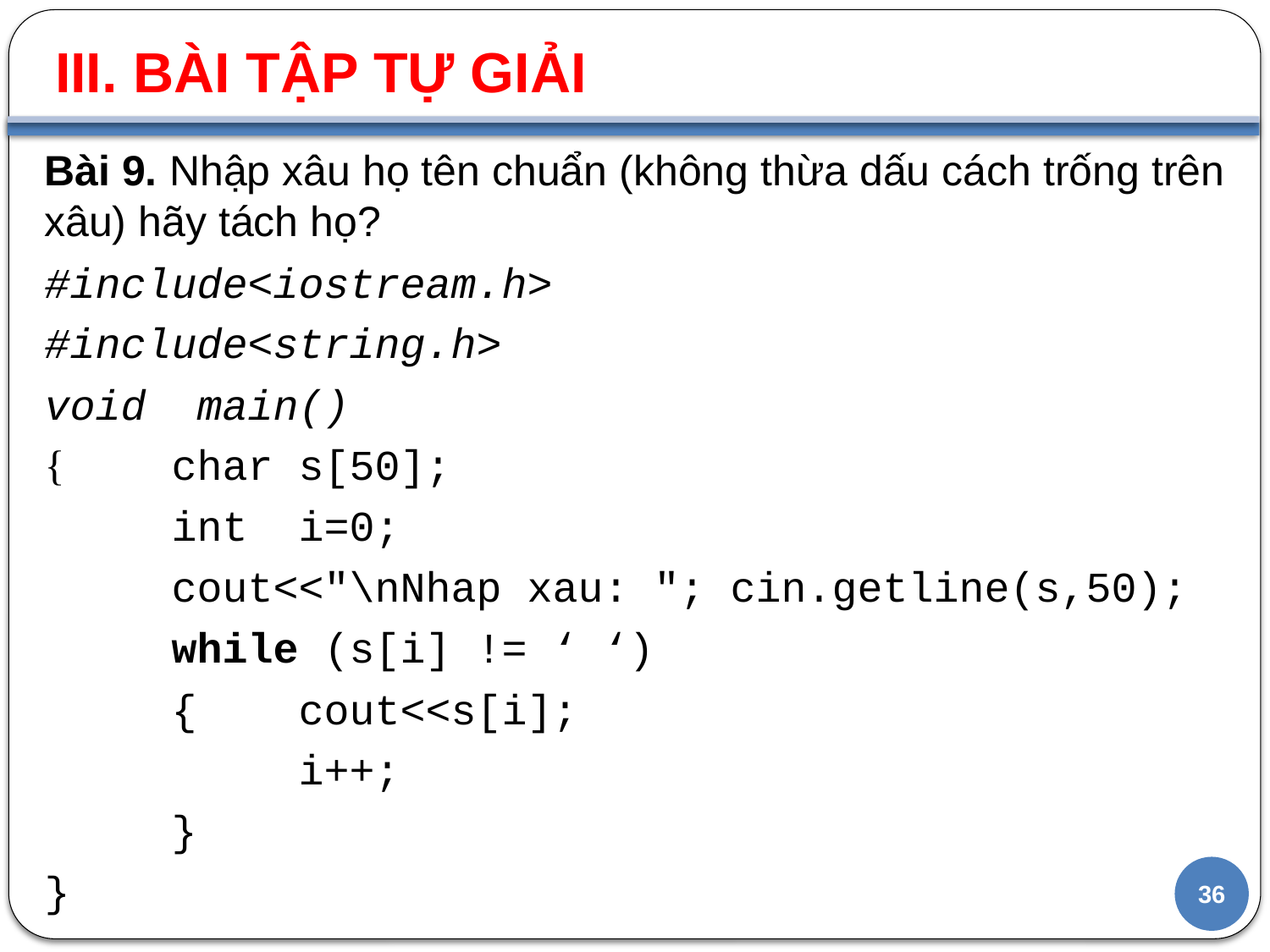

# III. BÀI TẬP TỰ GIẢI
Bài 9. Nhập xâu họ tên chuẩn (không thừa dấu cách trống trên xâu) hãy tách họ?
#include<iostream.h>
#include<string.h>
void  main()
{	char s[50];
	int  i=0;
	cout<<"\nNhap xau: "; cin.getline(s,50);
	while (s[i] != ‘ ‘)
	{   	cout<<s[i];
		i++;
	}
}

36